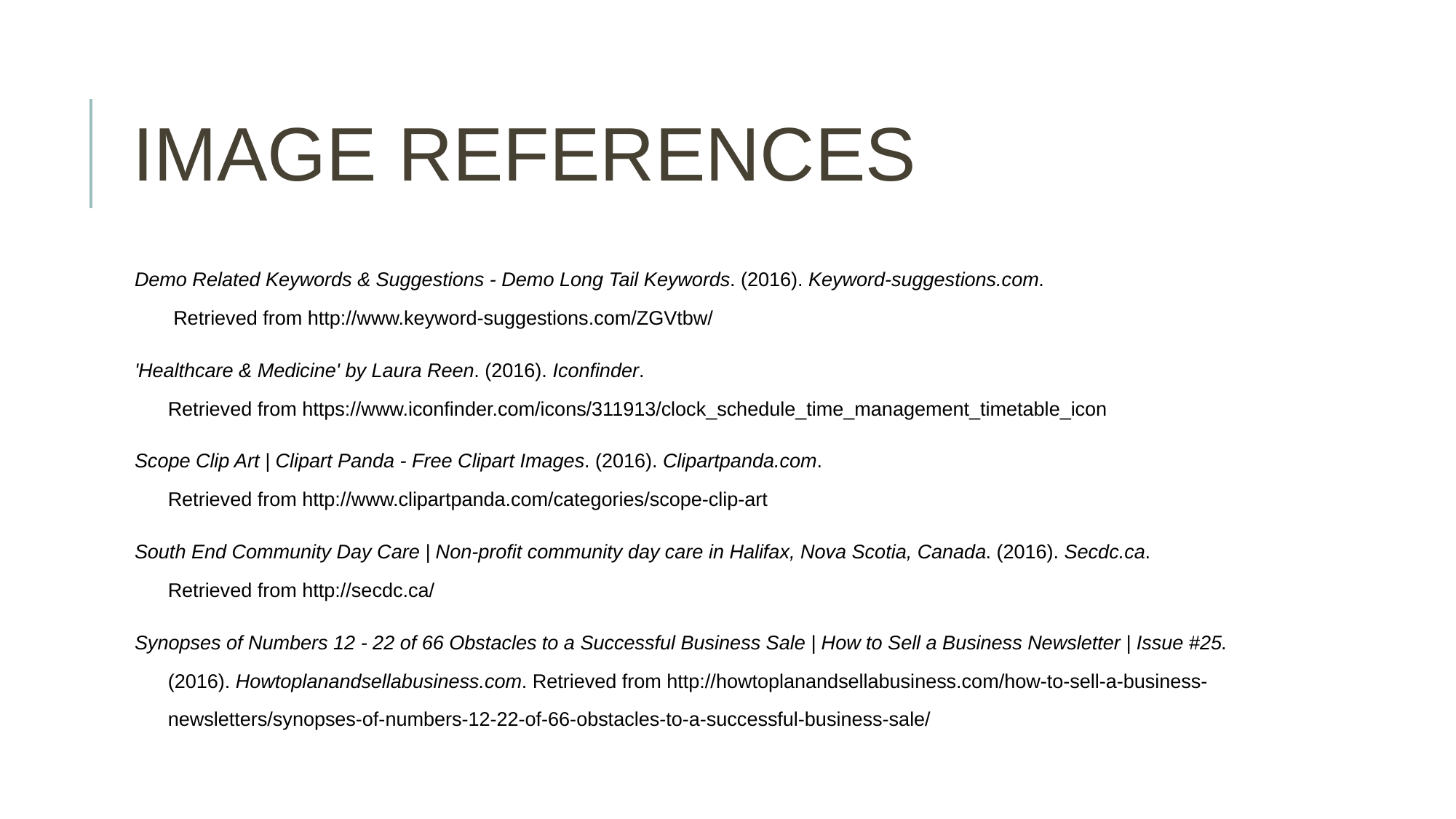

# IMAGE REFERENCES

Demo Related Keywords & Suggestions - Demo Long Tail Keywords. (2016). Keyword-suggestions.com.
 Retrieved from http://www.keyword-suggestions.com/ZGVtbw/
'Healthcare & Medicine' by Laura Reen. (2016). Iconfinder.
Retrieved from https://www.iconfinder.com/icons/311913/clock_schedule_time_management_timetable_icon
Scope Clip Art | Clipart Panda - Free Clipart Images. (2016). Clipartpanda.com.
Retrieved from http://www.clipartpanda.com/categories/scope-clip-art
South End Community Day Care | Non-profit community day care in Halifax, Nova Scotia, Canada. (2016). Secdc.ca.
Retrieved from http://secdc.ca/
Synopses of Numbers 12 - 22 of 66 Obstacles to a Successful Business Sale | How to Sell a Business Newsletter | Issue #25. (2016). Howtoplanandsellabusiness.com. Retrieved from http://howtoplanandsellabusiness.com/how-to-sell-a-business-newsletters/synopses-of-numbers-12-22-of-66-obstacles-to-a-successful-business-sale/